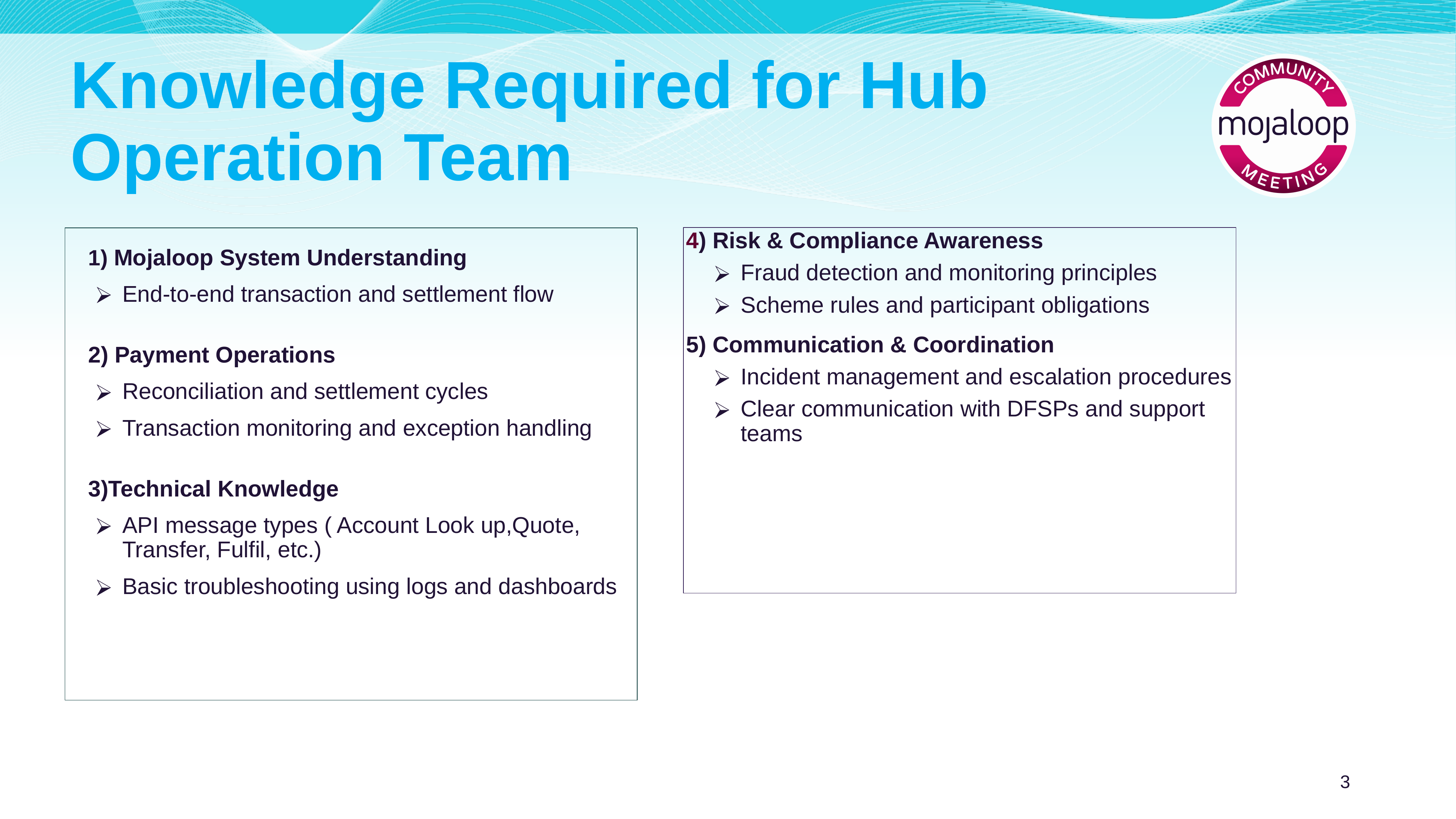

# Knowledge Required for Hub Operation Team
4) Risk & Compliance Awareness
Fraud detection and monitoring principles
Scheme rules and participant obligations
5) Communication & Coordination
Incident management and escalation procedures
Clear communication with DFSPs and support teams

1) Mojaloop System Understanding
End-to-end transaction and settlement flow
2) Payment Operations
Reconciliation and settlement cycles
Transaction monitoring and exception handling
3)Technical Knowledge
API message types ( Account Look up,Quote, Transfer, Fulfil, etc.)
Basic troubleshooting using logs and dashboards
3